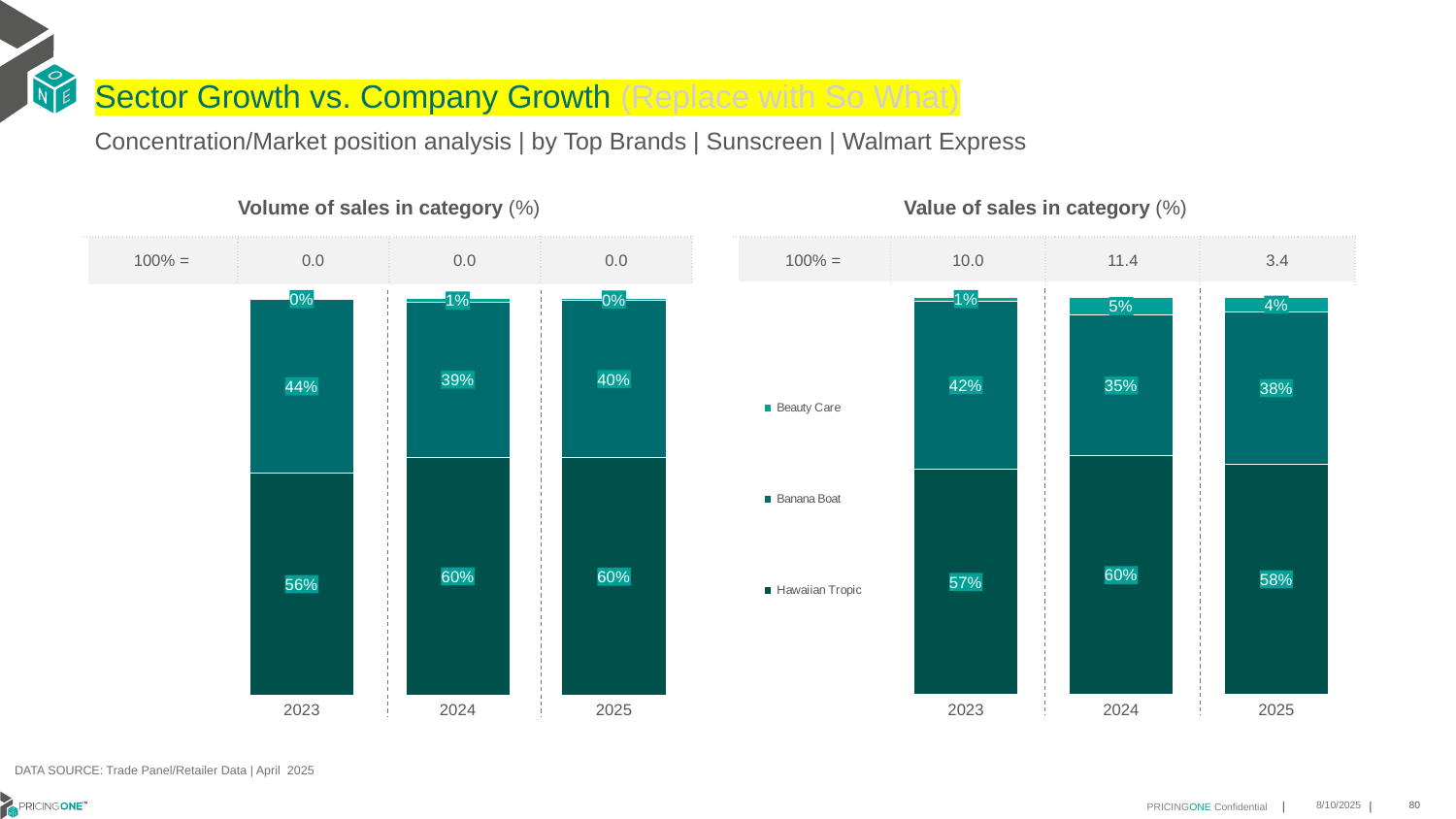

# Sector Growth vs. Company Growth (Replace with So What)
Concentration/Market position analysis | by Top Brands | Sunscreen | Walmart Express
| Volume of sales in category (%) |  |  |  |
| --- | --- | --- | --- |
| 100% = | 0.0 | 0.0 | 0.0 |
| Value of sales in category (%) |  |  |  |
| --- | --- | --- | --- |
| 100% = | 10.0 | 11.4 | 3.4 |

### Chart

| Category | Hawaiian Tropic | Banana Boat | Beauty Care |
|---|---|---|---|
| 2023 | 0.5603687659668999 | 0.4379651227368655 | 0.0016661112962345886 |
| 2024 | 0.6005248284214776 | 0.3906943883730319 | 0.008780783205490512 |
| 2025 | 0.5986027310257225 | 0.3966338520165132 | 0.00476341695776437 |

### Chart

| Category | Hawaiian Tropic | Banana Boat | Beauty Care |
|---|---|---|---|
| 2023 | 0.5664050785263585 | 0.42361405340087877 | 0.00998086807276282 |
| 2024 | 0.6004528526036738 | 0.35440739526705867 | 0.045139752129267616 |
| 2025 | 0.579681495843965 | 0.38231560749001775 | 0.03800289666601722 |
DATA SOURCE: Trade Panel/Retailer Data | April  2025

8/10/2025
80